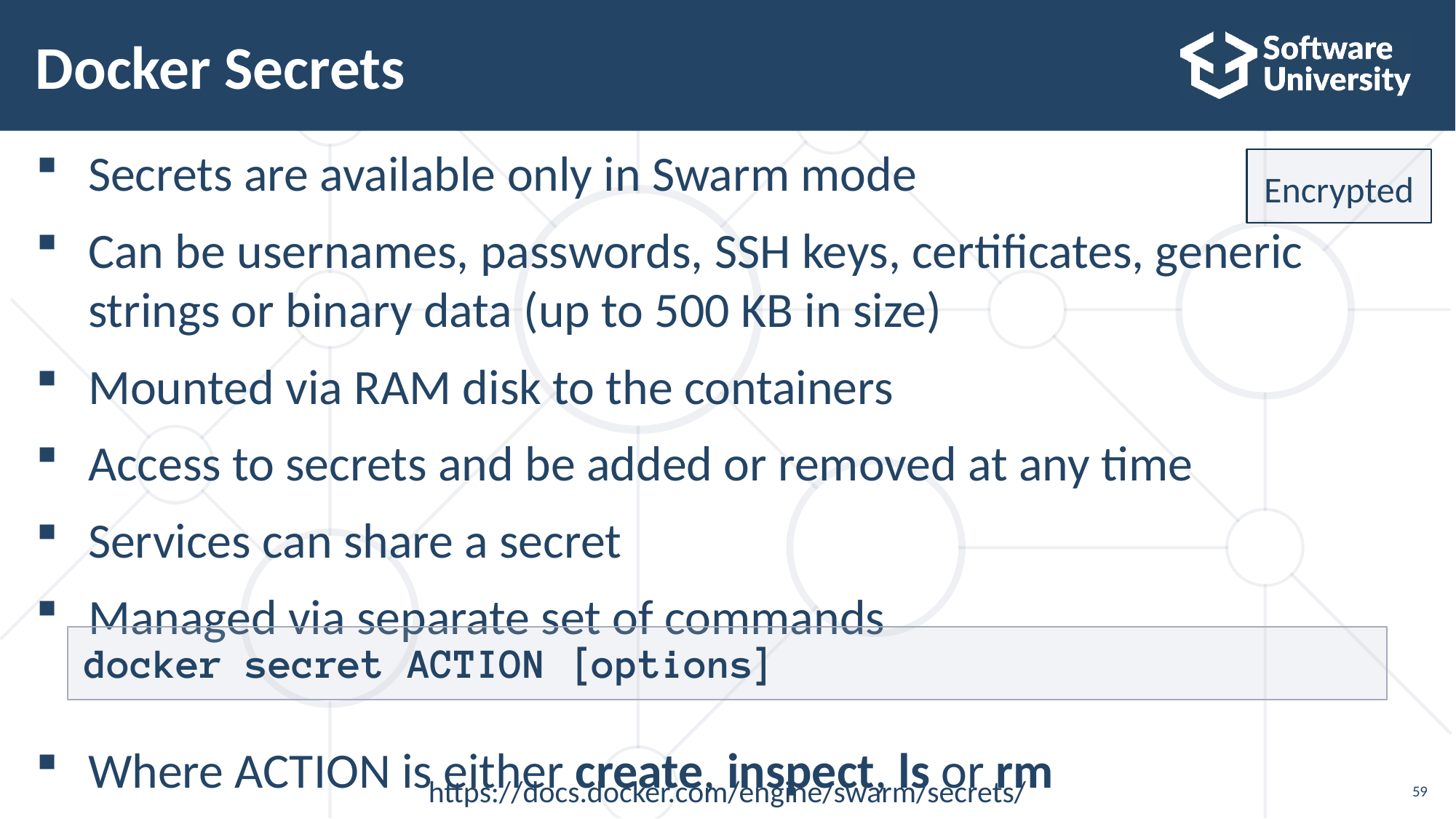

# Docker Secrets
Secrets are available only in Swarm mode
Can be usernames, passwords, SSH keys, certificates, generic strings or binary data (up to 500 KB in size)
Mounted via RAM disk to the containers
Access to secrets and be added or removed at any time
Services can share a secret
Managed via separate set of commands

Where ACTION is either create, inspect, ls or rm
Encrypted
docker secret ACTION [options]
https://docs.docker.com/engine/swarm/secrets/
59